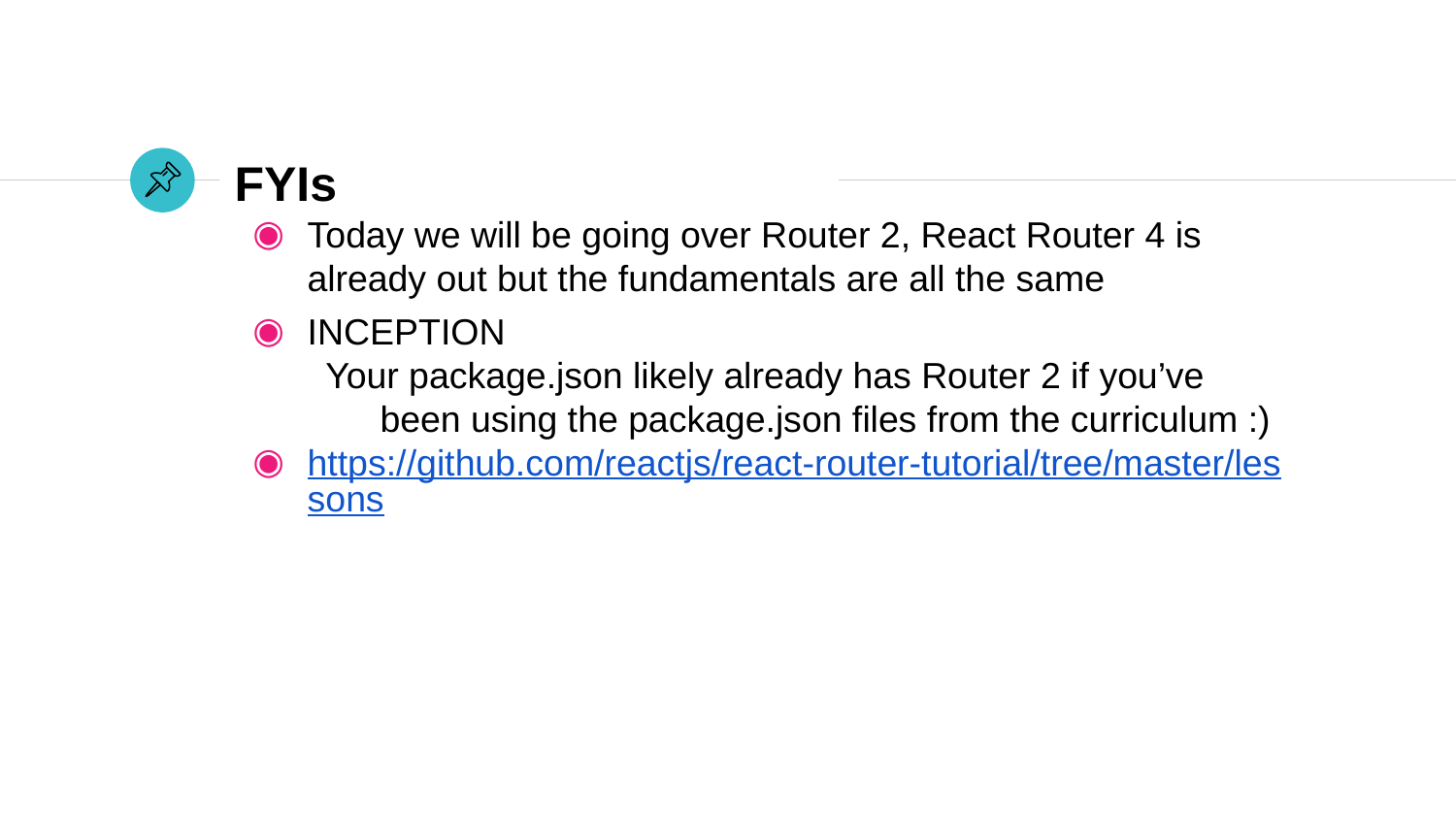

# FYIs

Today we will be going over Router 2, React Router 4 is already out but the fundamentals are all the same
INCEPTION
Your package.json likely already has Router 2 if you’ve been using the package.json files from the curriculum :)
https://github.com/reactjs/react-router-tutorial/tree/master/lessons